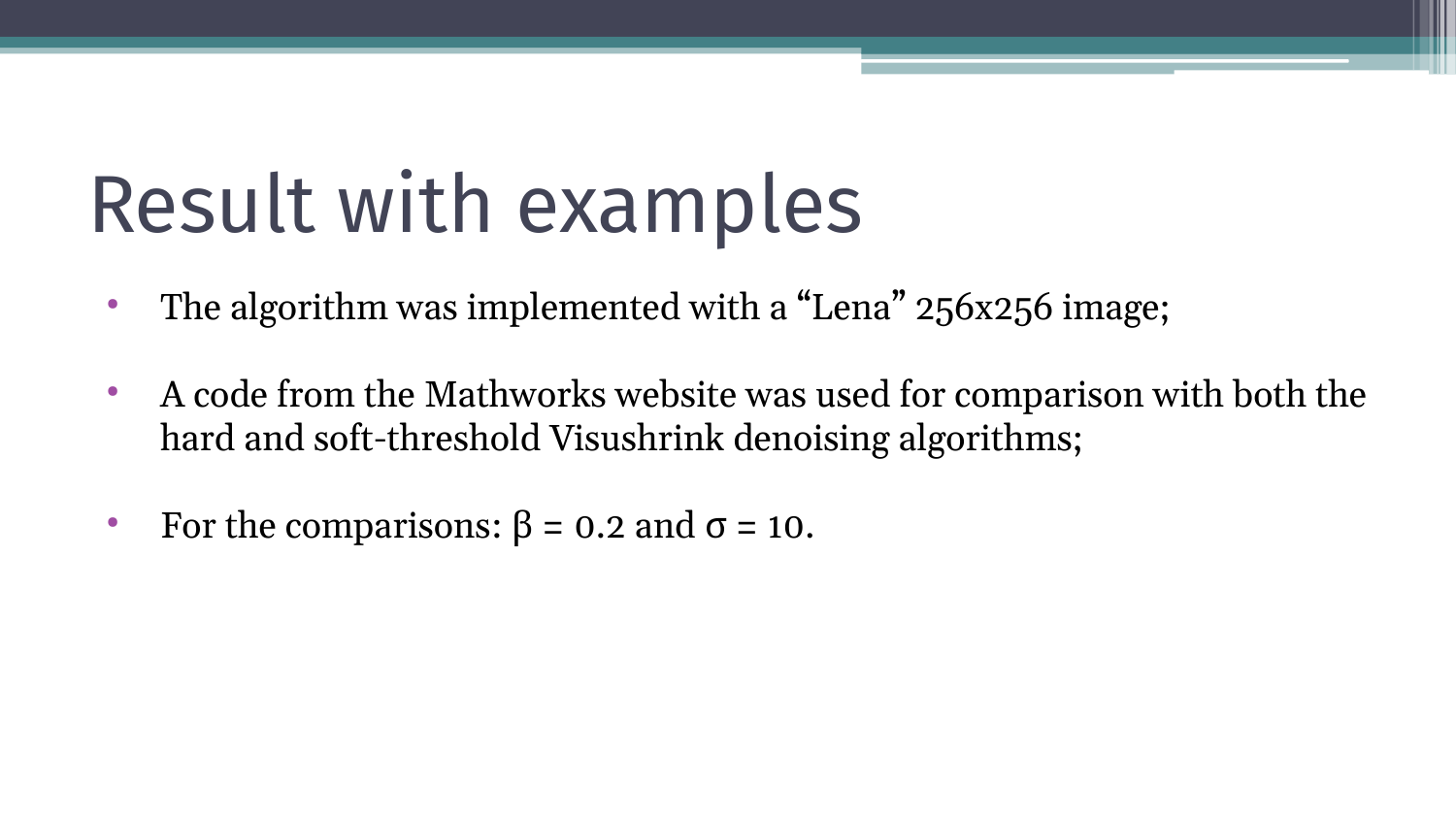

# Result with examples
The algorithm was implemented with a “Lena” 256x256 image;

A code from the Mathworks website was used for comparison with both the hard and soft-threshold Visushrink denoising algorithms;

For the comparisons: β = 0.2 and σ = 10.